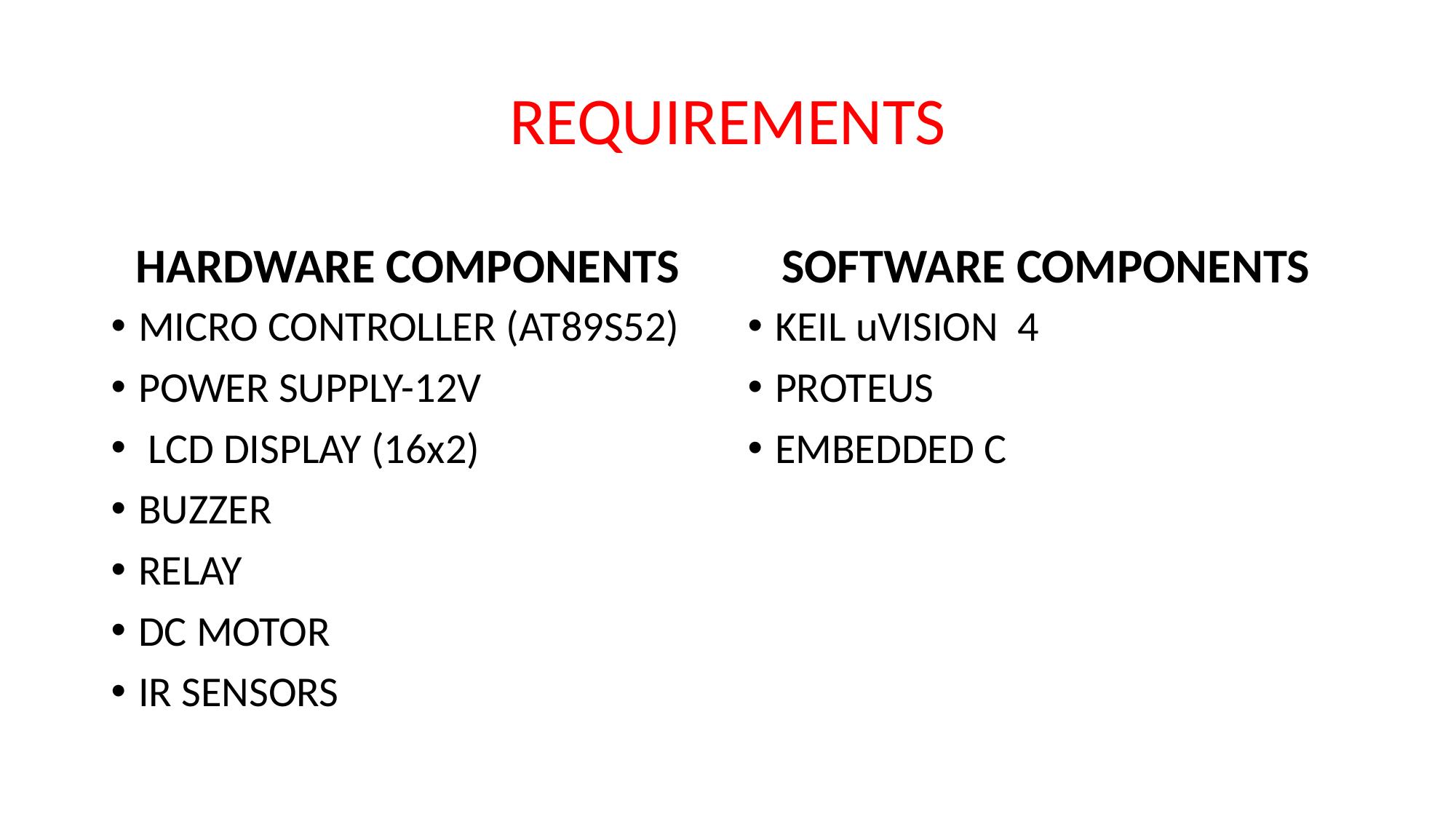

# REQUIREMENTS
HARDWARE COMPONENTS
SOFTWARE COMPONENTS
MICRO CONTROLLER (AT89S52)
POWER SUPPLY-12V
 LCD DISPLAY (16x2)
BUZZER
RELAY
DC MOTOR
IR SENSORS

KEIL uVISION  4
PROTEUS
EMBEDDED C